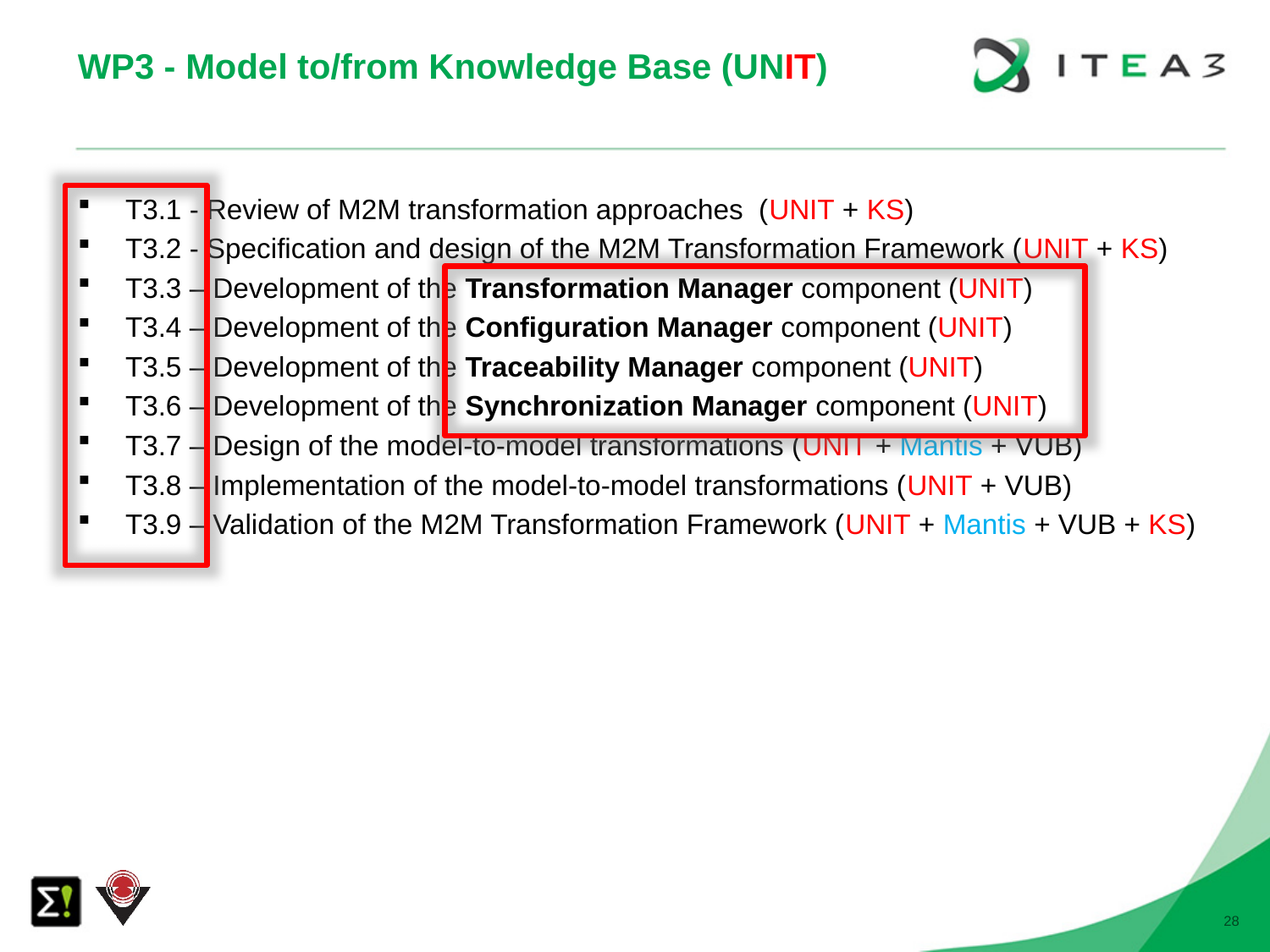

# WP3 - Model to/from Knowledge Base (UNIT)
T3.1 - Review of M2M transformation approaches  (UNIT + KS)
T3.2 - Specification and design of the M2M Transformation Framework (UNIT + KS)
T3.3 – Development of the Transformation Manager component (UNIT)
T3.4 – Development of the Configuration Manager component (UNIT)
T3.5 – Development of the Traceability Manager component (UNIT)
T3.6 – Development of the Synchronization Manager component (UNIT)
T3.7 – Design of the model-to-model transformations (UNIT + Mantis + VUB)
T3.8 – Implementation of the model-to-model transformations (UNIT + VUB)
T3.9 – Validation of the M2M Transformation Framework (UNIT + Mantis + VUB + KS)